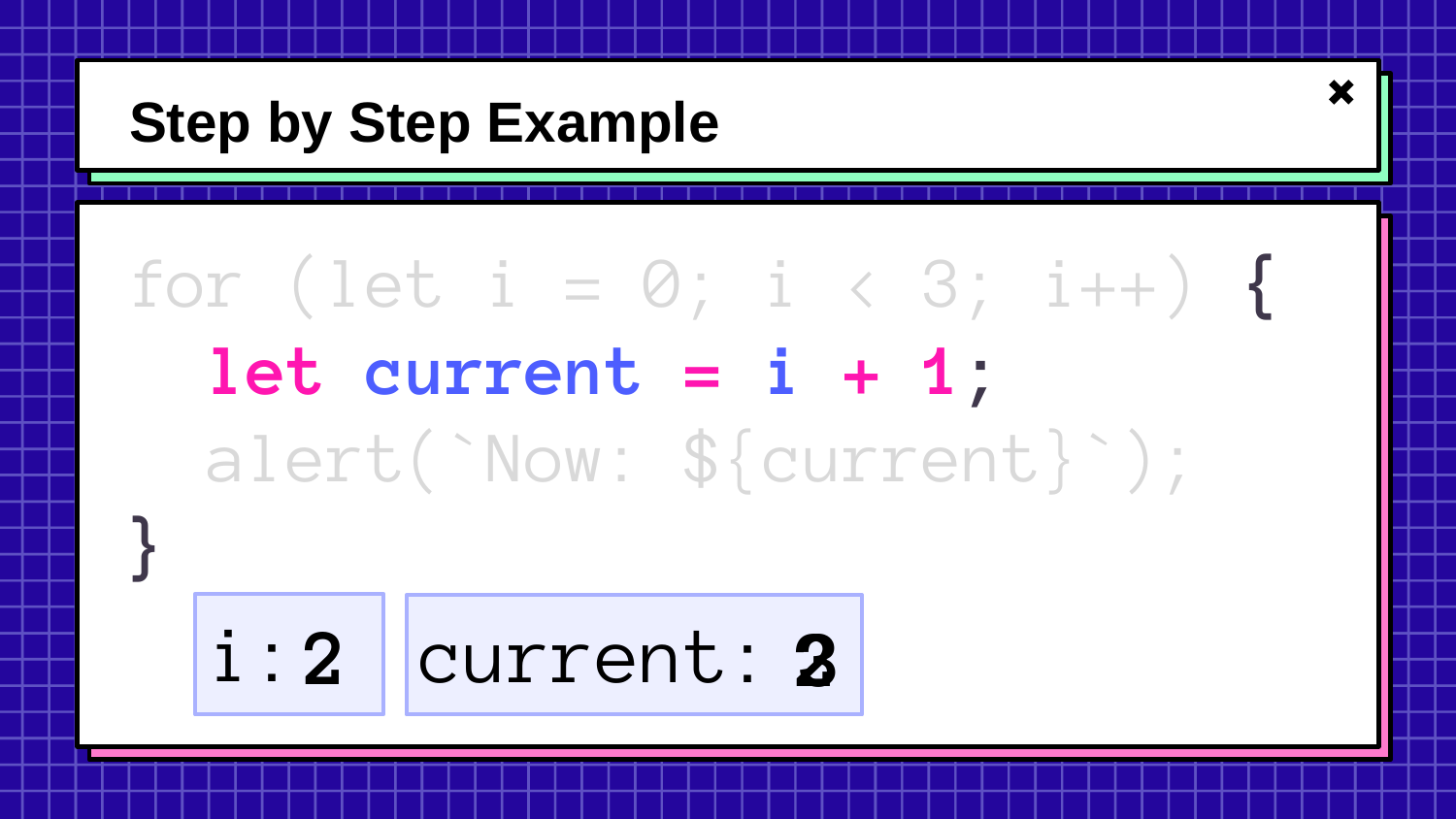

# Step by Step Example
for (let i = 0; i < 3; i++) {
  let current = i + 1;
  alert(`Now: ${current}`);
}
i:
current:
2
2
3